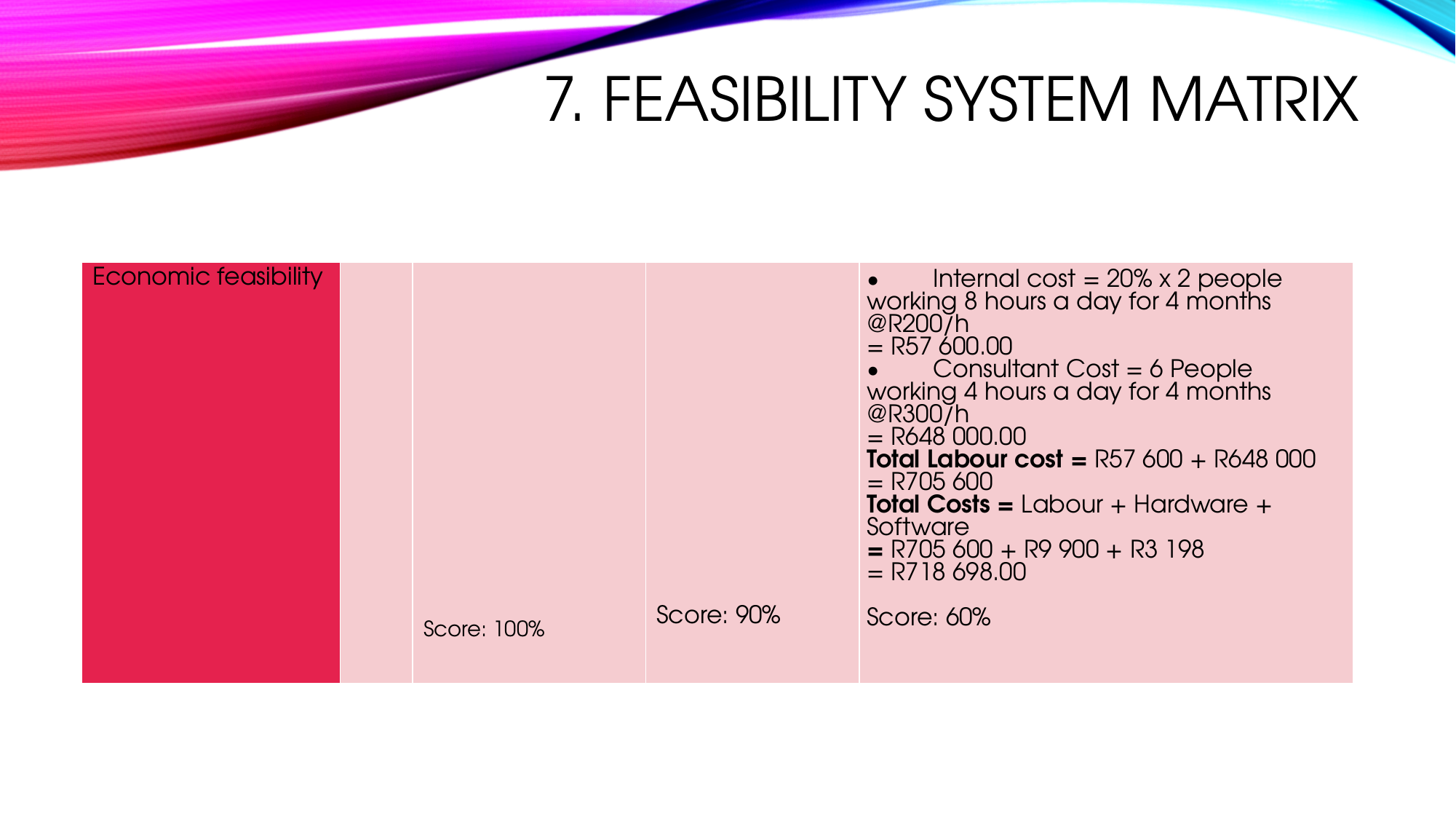

# 7. Feasibility System Matrix
| Economic feasibility |  | Score: 100% | Score: 90% | •        Internal cost = 20% x 2 people working 8 hours a day for 4 months @R200/h  = R57 600.00 •        Consultant Cost = 6 People working 4 hours a day for 4 months @R300/h   = R648 000.00 Total Labour cost = R57 600 + R648 000  = R705 600 Total Costs = Labour + Hardware + Software = R705 600 + R9 900 + R3 198  = R718 698.00 Score: 60% |
| --- | --- | --- | --- | --- |